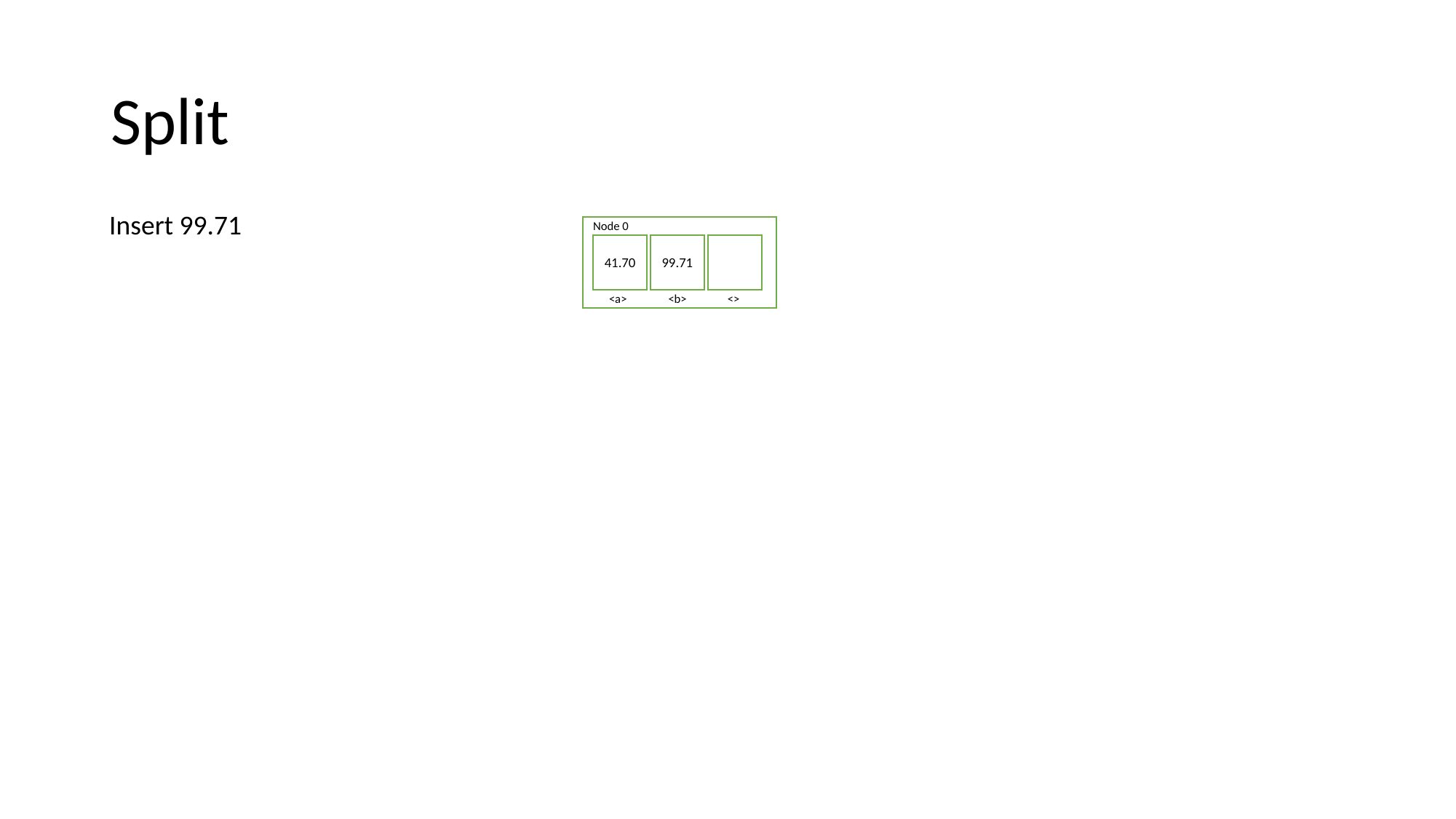

# Split
Insert 99.71

Node 0
41.70
99.71

<a>
<b>
<>